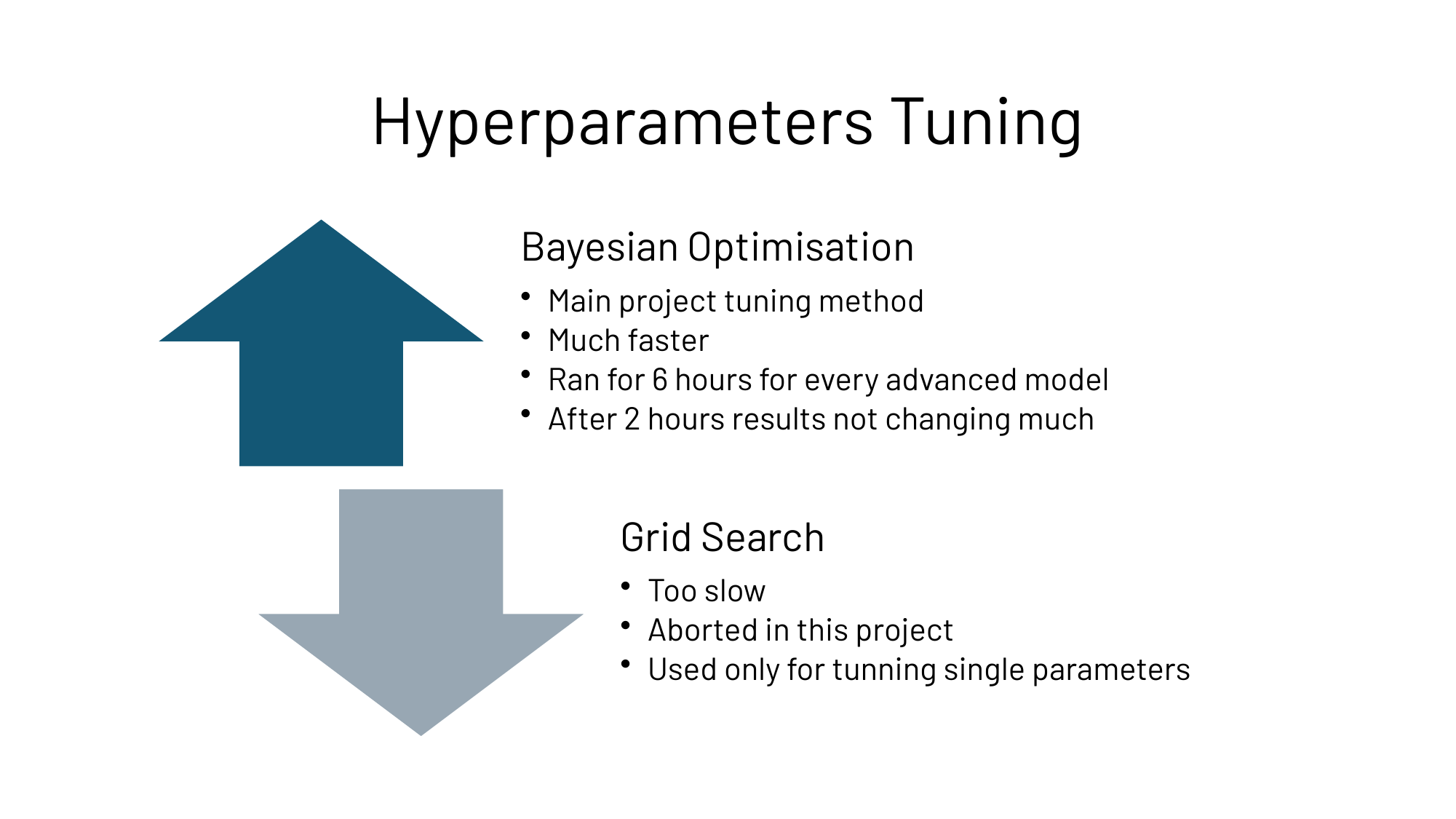

# Hyperparameters Tuning
Bayesian Optimisation
Main project tuning method
Much faster
Ran for 6 hours for every advanced model
After 2 hours results not changing much
Grid Search
Too slow
Aborted in this project
Used only for tunning single parameters